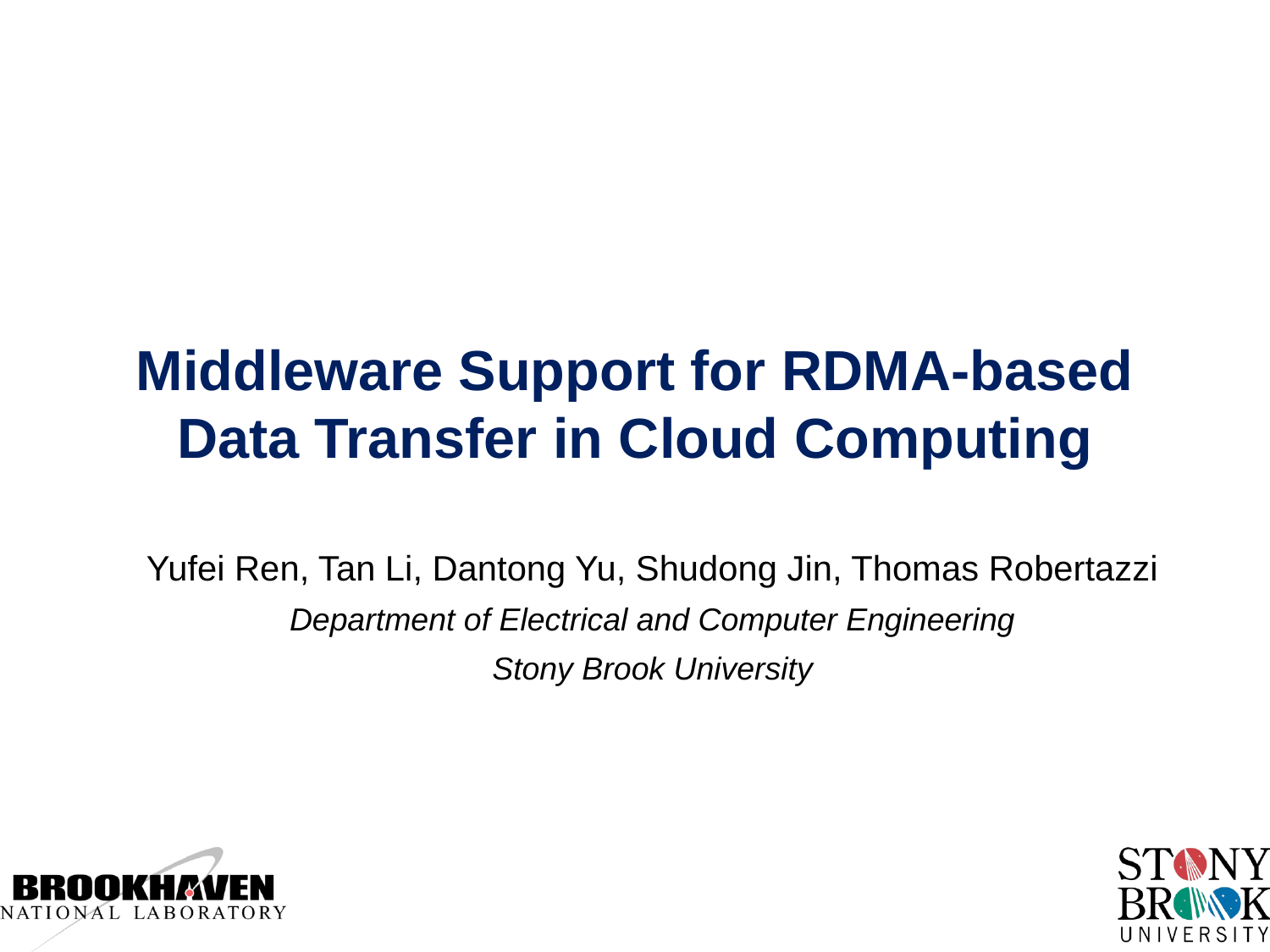

# Middleware Support for RDMA-based Data Transfer in Cloud Computing
Yufei Ren, Tan Li, Dantong Yu, Shudong Jin, Thomas Robertazzi
Department of Electrical and Computer Engineering
Stony Brook University